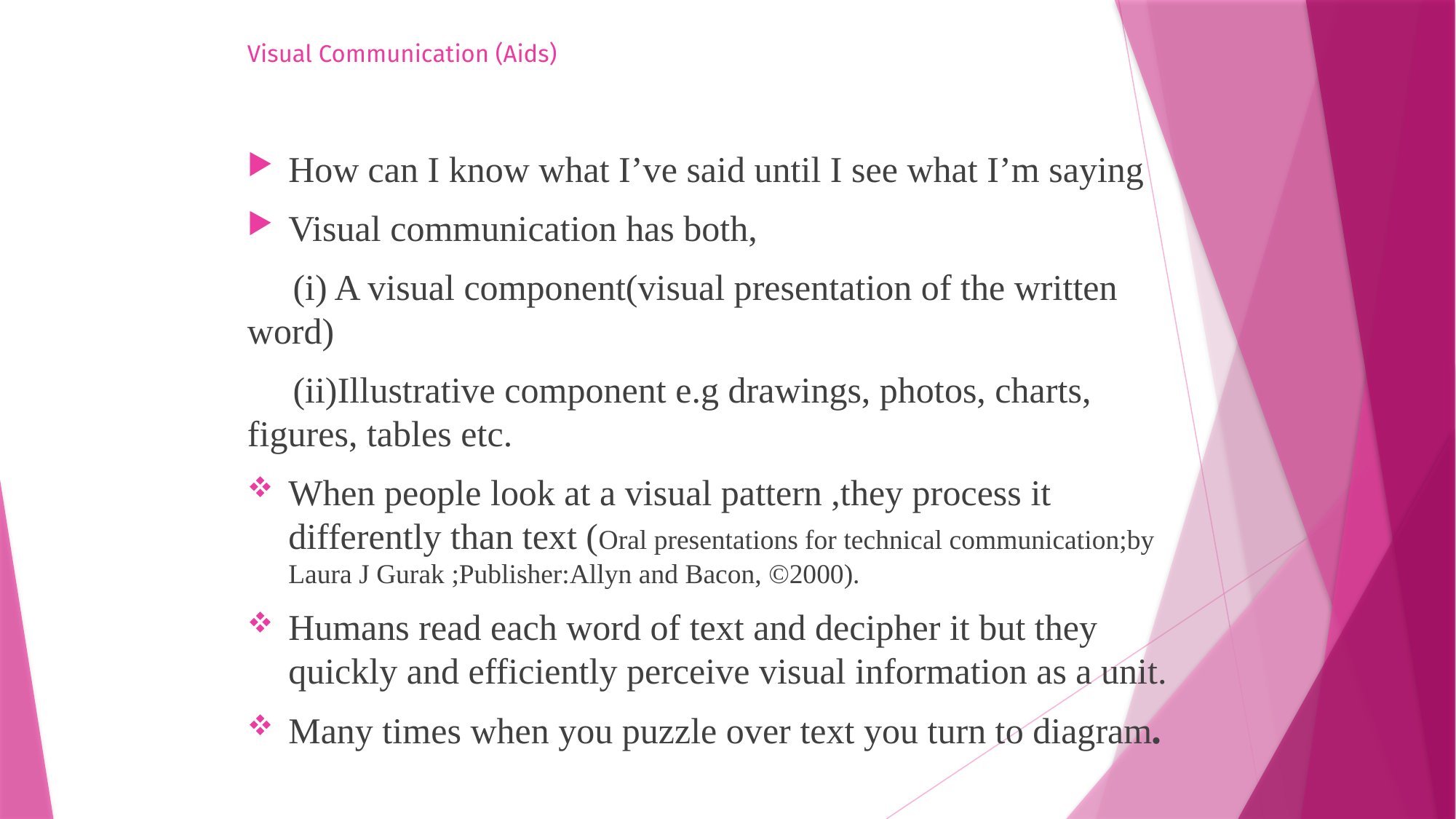

# Visual Communication (Aids)

How can I know what I’ve said until I see what I’m saying
Visual communication has both,
     (i) A visual component(visual presentation of the written word)
     (ii)Illustrative component e.g drawings, photos, charts, figures, tables etc.
When people look at a visual pattern ,they process it differently than text (Oral presentations for technical communication;by Laura J Gurak ;Publisher:Allyn and Bacon, ©2000).
Humans read each word of text and decipher it but they quickly and efficiently perceive visual information as a unit.
Many times when you puzzle over text you turn to diagram.